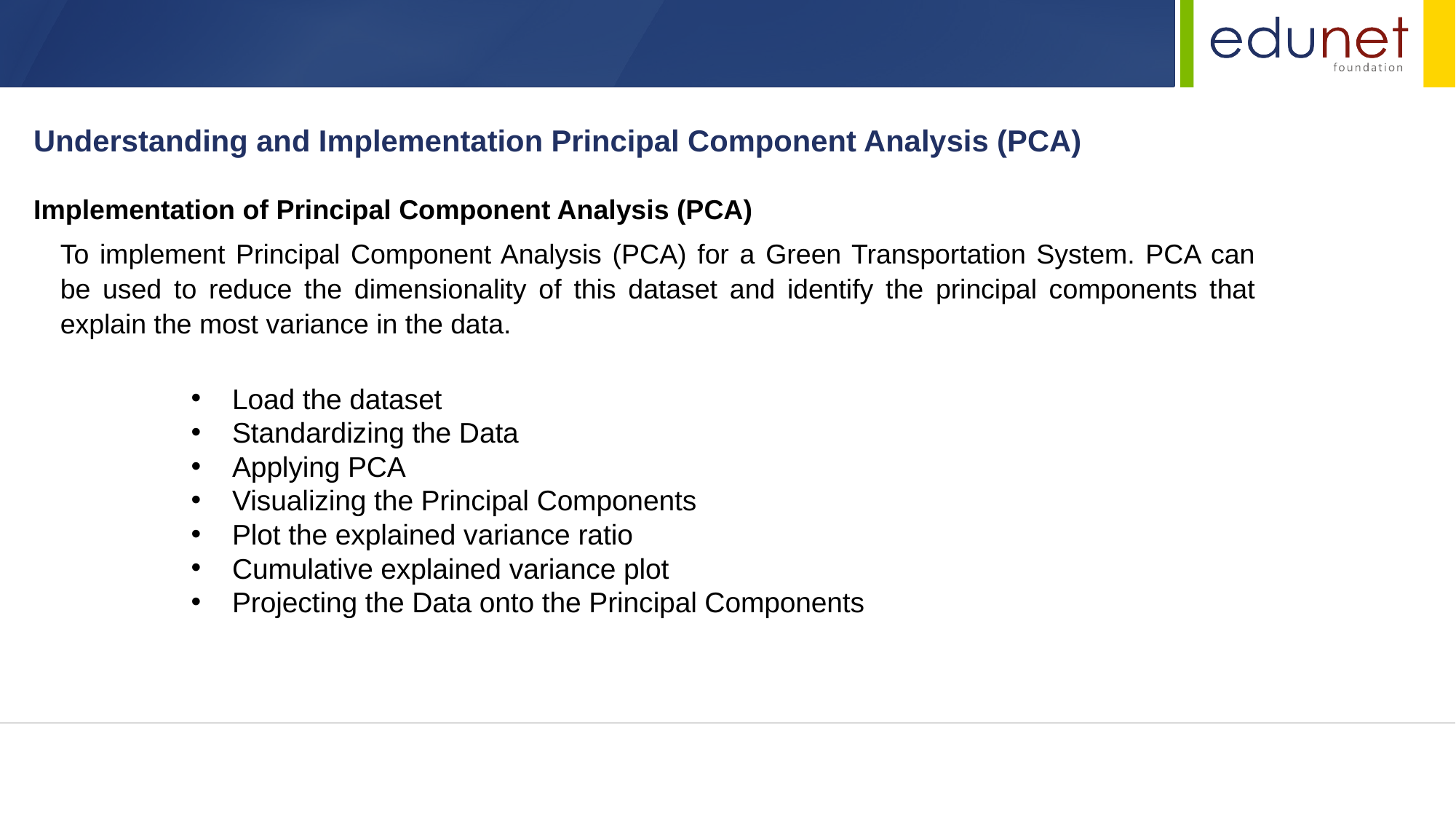

Understanding and Implementation Principal Component Analysis (PCA)
Implementation of Principal Component Analysis (PCA)
To implement Principal Component Analysis (PCA) for a Green Transportation System. PCA can be used to reduce the dimensionality of this dataset and identify the principal components that explain the most variance in the data.
Load the dataset
Standardizing the Data
Applying PCA
Visualizing the Principal Components
Plot the explained variance ratio
Cumulative explained variance plot
Projecting the Data onto the Principal Components